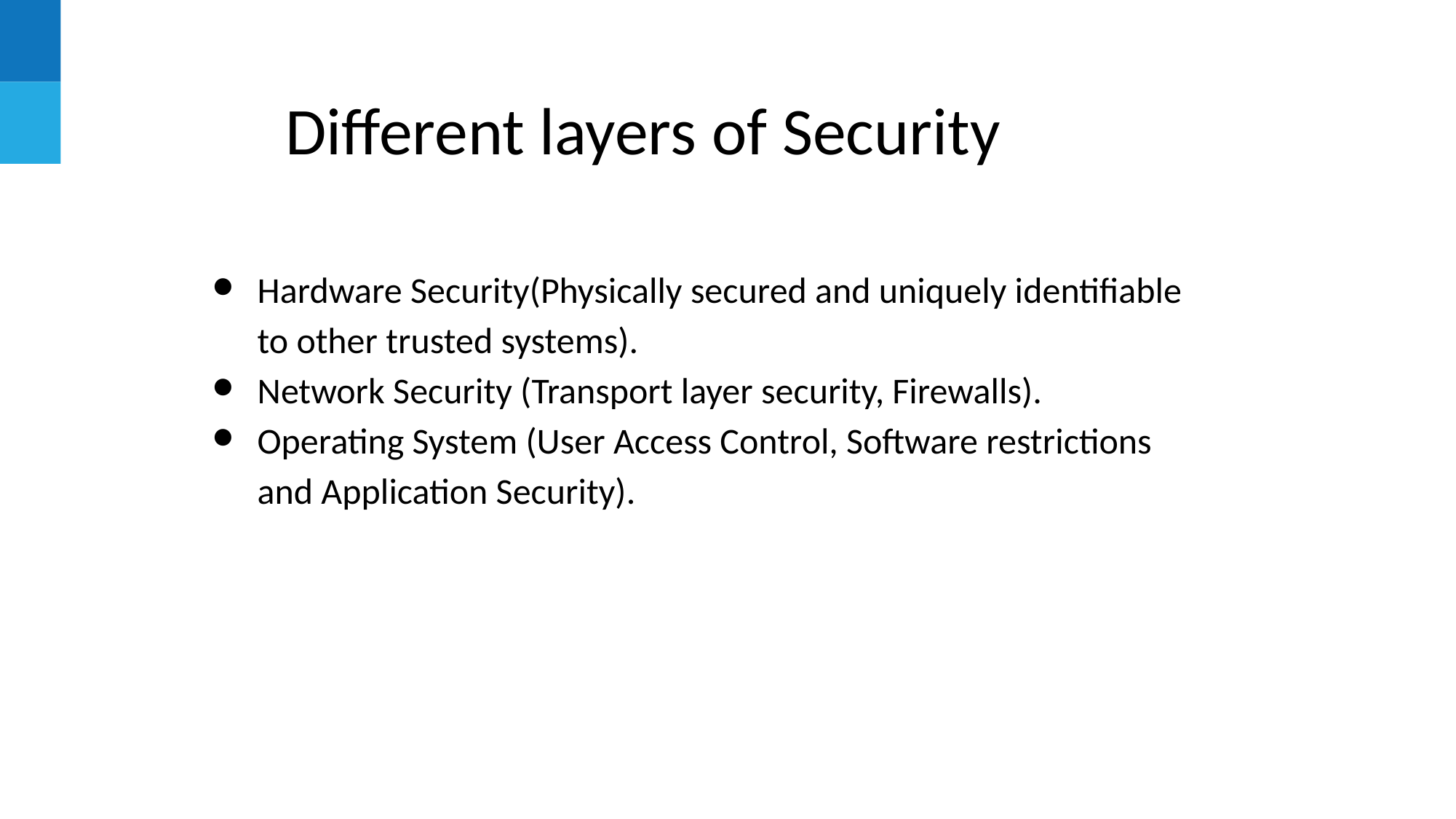

Different layers of Security

Hardware Security(Physically secured and uniquely identifiable to other trusted systems).
Network Security (Transport layer security, Firewalls).
Operating System (User Access Control, Software restrictions and Application Security).